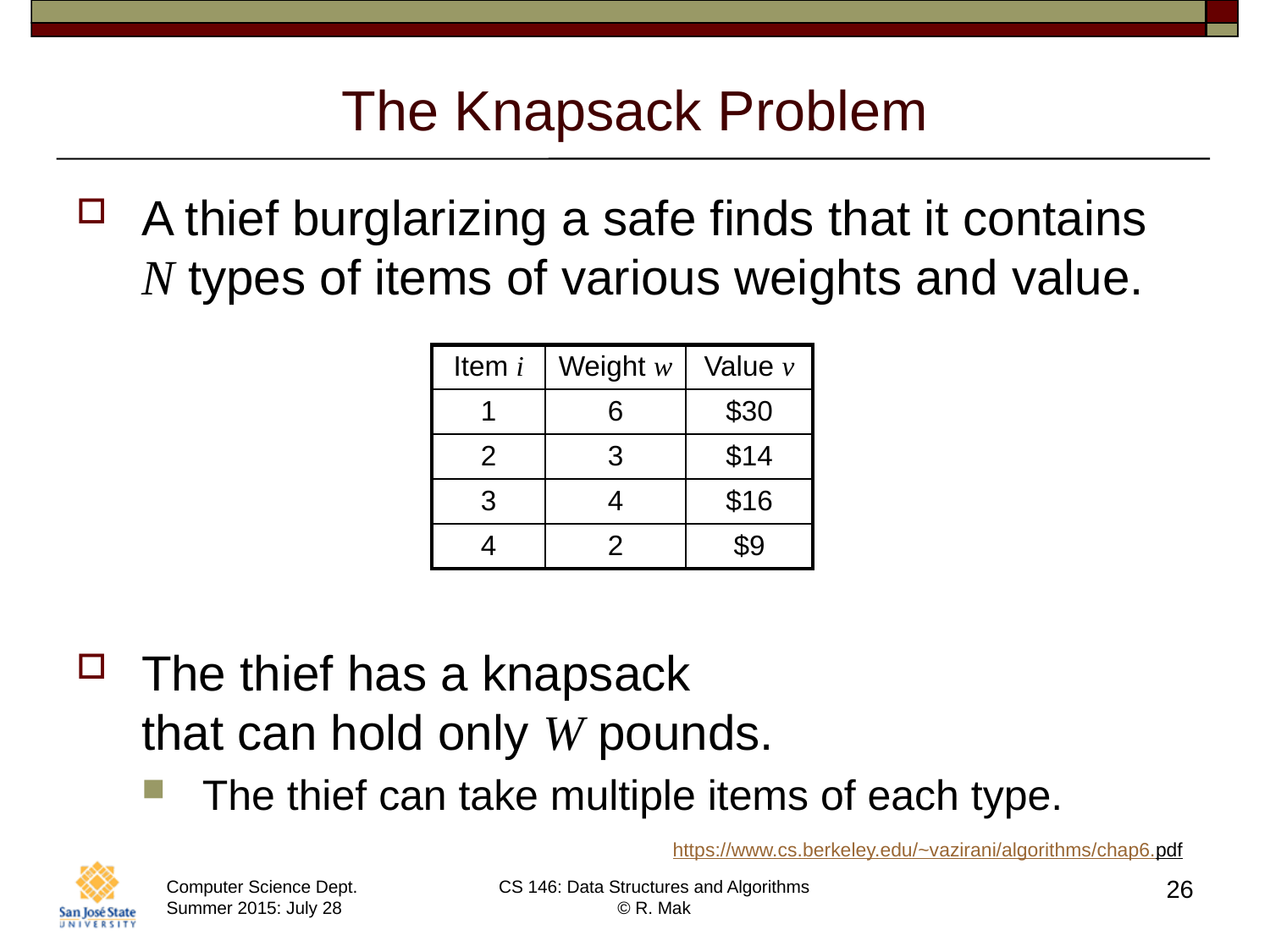

# The Knapsack Problem
A thief burglarizing a safe finds that it contains
N types of items of various weights and value.

The thief has a knapsack
that can hold only W pounds.
The thief can take multiple items of each type.

| Item i | Weight w | Value v |
| --- | --- | --- |
| 1 | 6 | $30 |
| 2 | 3 | $14 |
| 3 | 4 | $16 |
| 4 | 2 | $9 |
https://www.cs.berkeley.edu/~vazirani/algorithms/chap6.pdf
26